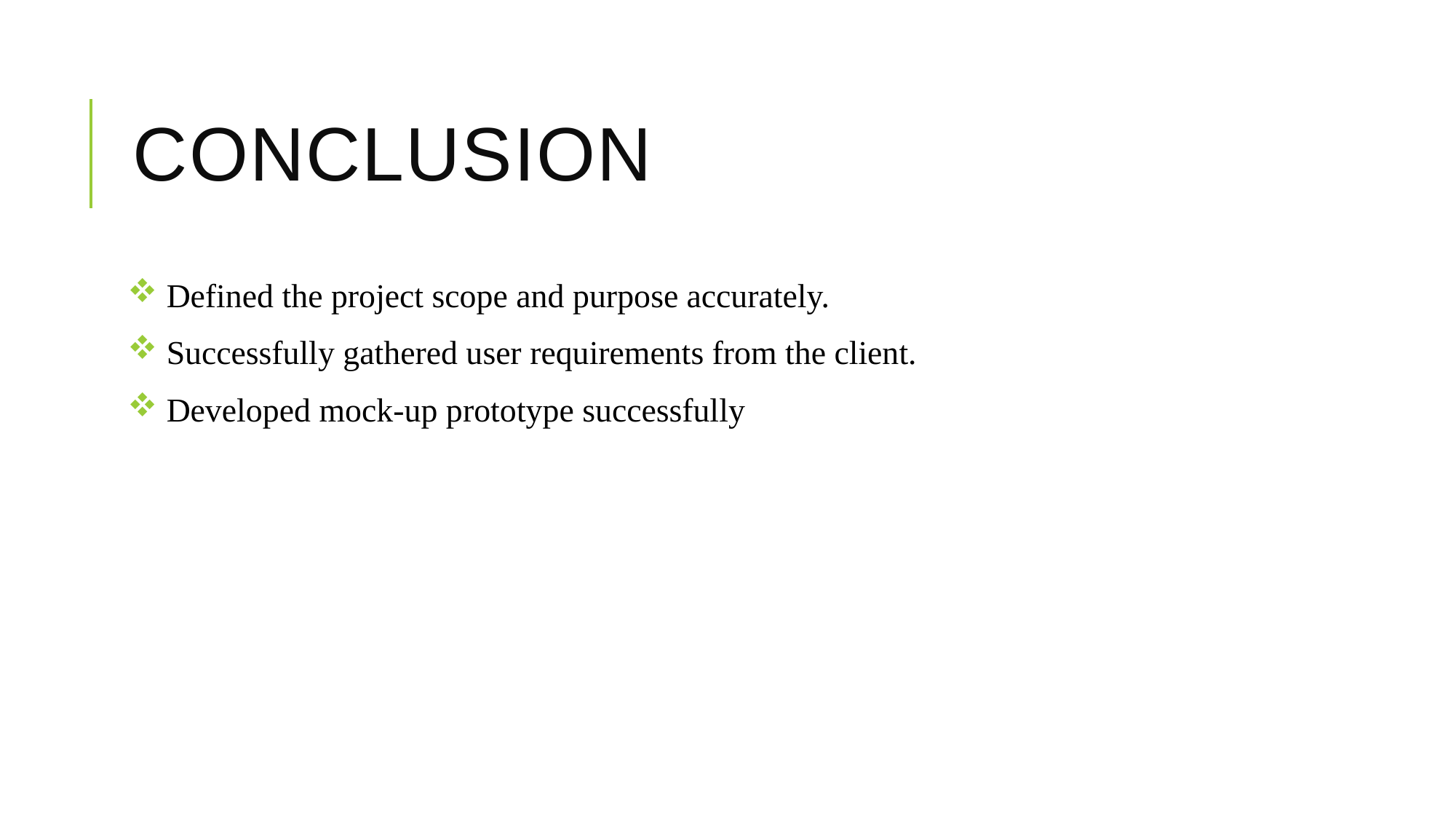

# conclusion
 Defined the project scope and purpose accurately.
 Successfully gathered user requirements from the client.
 Developed mock-up prototype successfully